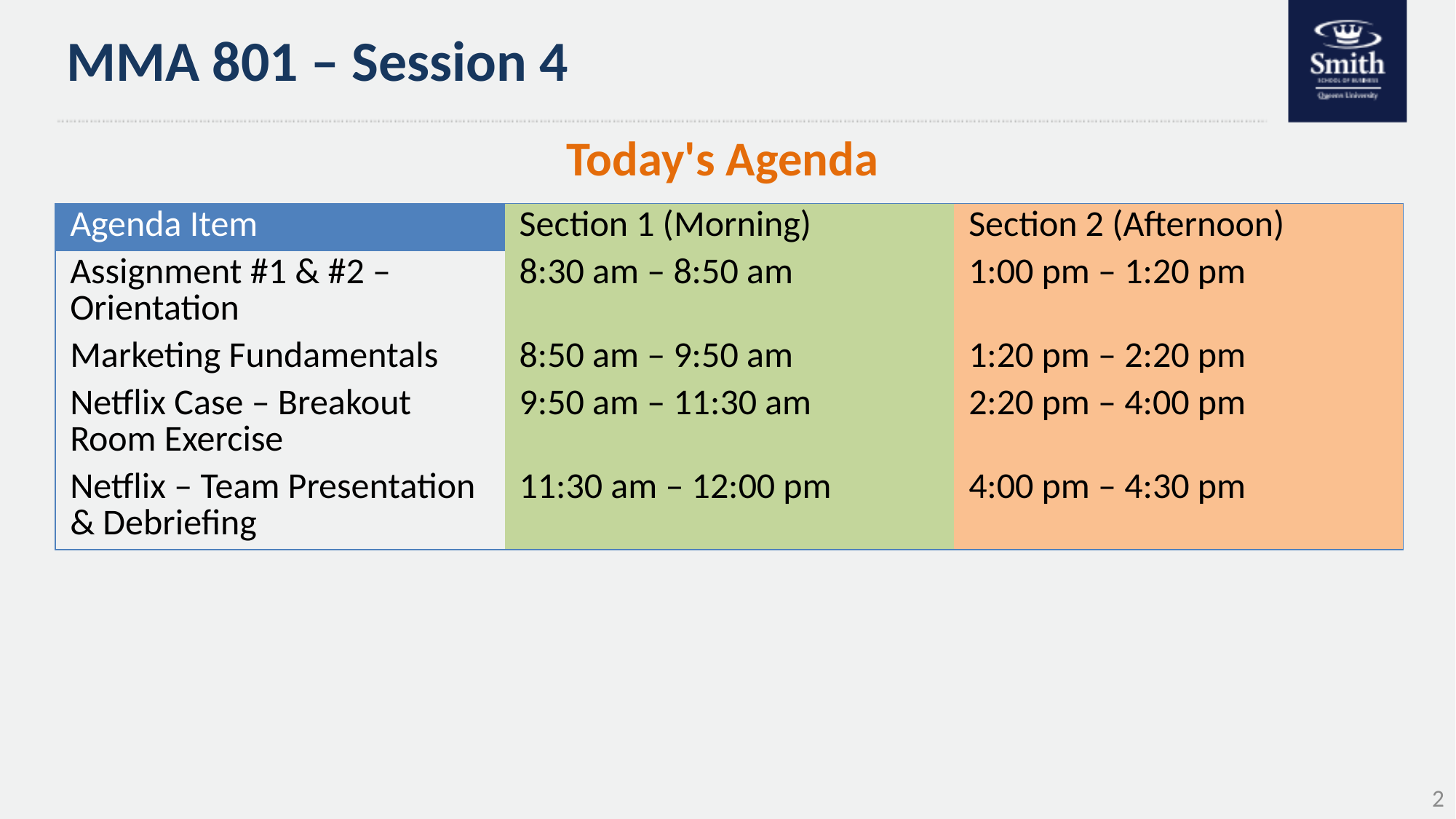

# MMA 801 – Session 4
Today's Agenda
| Agenda Item | Section 1 (Morning) | Section 2 (Afternoon) |
| --- | --- | --- |
| Assignment #1 & #2 – Orientation | 8:30 am – 8:50 am | 1:00 pm – 1:20 pm |
| Marketing Fundamentals | 8:50 am – 9:50 am | 1:20 pm – 2:20 pm |
| Netflix Case – Breakout Room Exercise | 9:50 am – 11:30 am | 2:20 pm – 4:00 pm |
| Netflix – Team Presentation & Debriefing | 11:30 am – 12:00 pm | 4:00 pm – 4:30 pm |
2